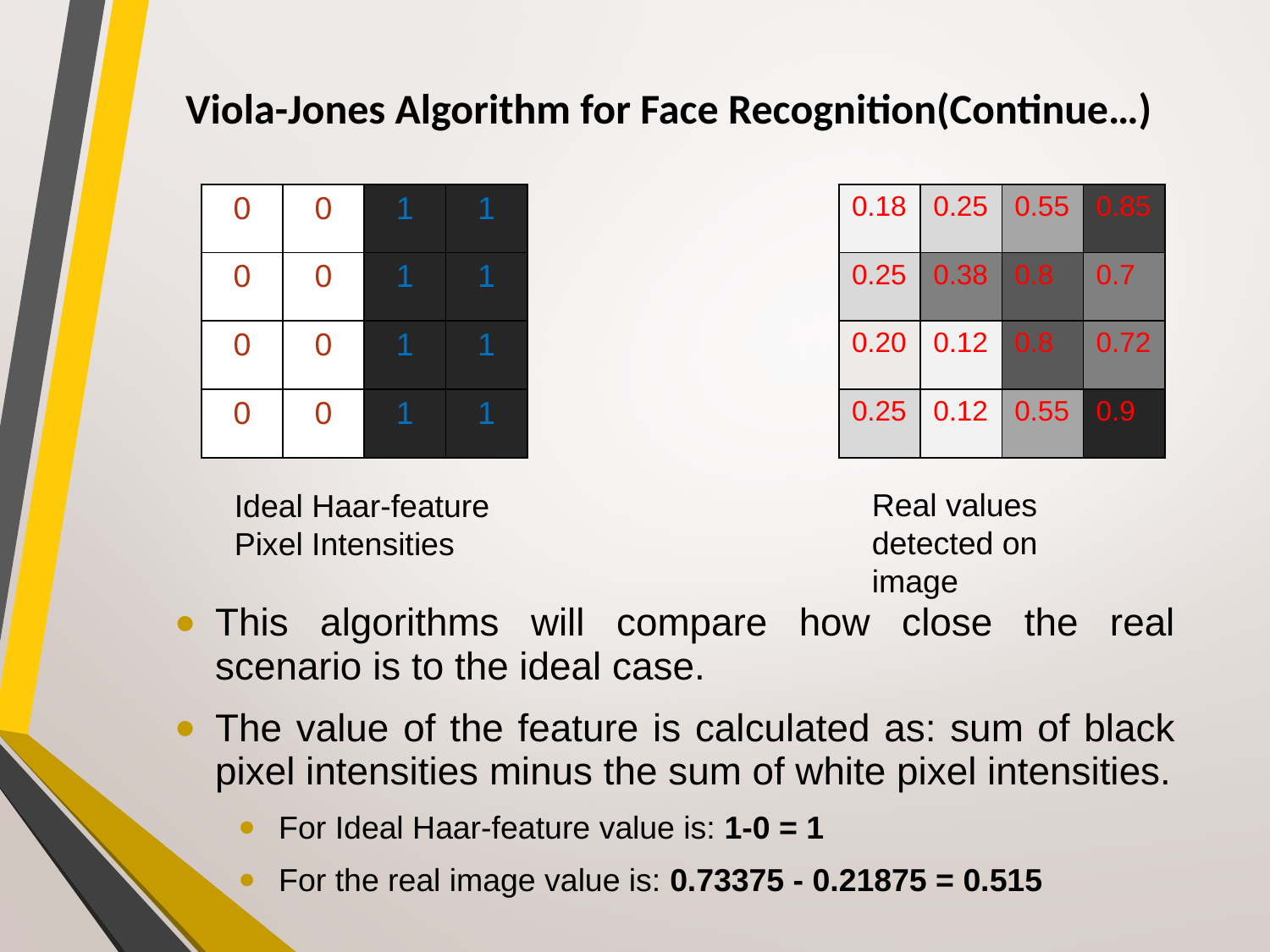

# Viola-Jones Algorithm for Face Recognition(Continue…)
| 0 | 0 | 1 | 1 |
| --- | --- | --- | --- |
| 0 | 0 | 1 | 1 |
| 0 | 0 | 1 | 1 |
| 0 | 0 | 1 | 1 |

| 0.18 | 0.25 | 0.55 | 0.85 |
| --- | --- | --- | --- |
| 0.25 | 0.38 | 0.8 | 0.7 |
| 0.20 | 0.12 | 0.8 | 0.72 |
| 0.25 | 0.12 | 0.55 | 0.9 |

This algorithms will compare how close the real scenario is to the ideal case.
The value of the feature is calculated as: sum of black pixel intensities minus the sum of white pixel intensities.
For Ideal Haar-feature value is: 1-0 = 1
For the real image value is: 0.73375 - 0.21875 = 0.515

Real values detected on image
Ideal Haar-feature
Pixel Intensities